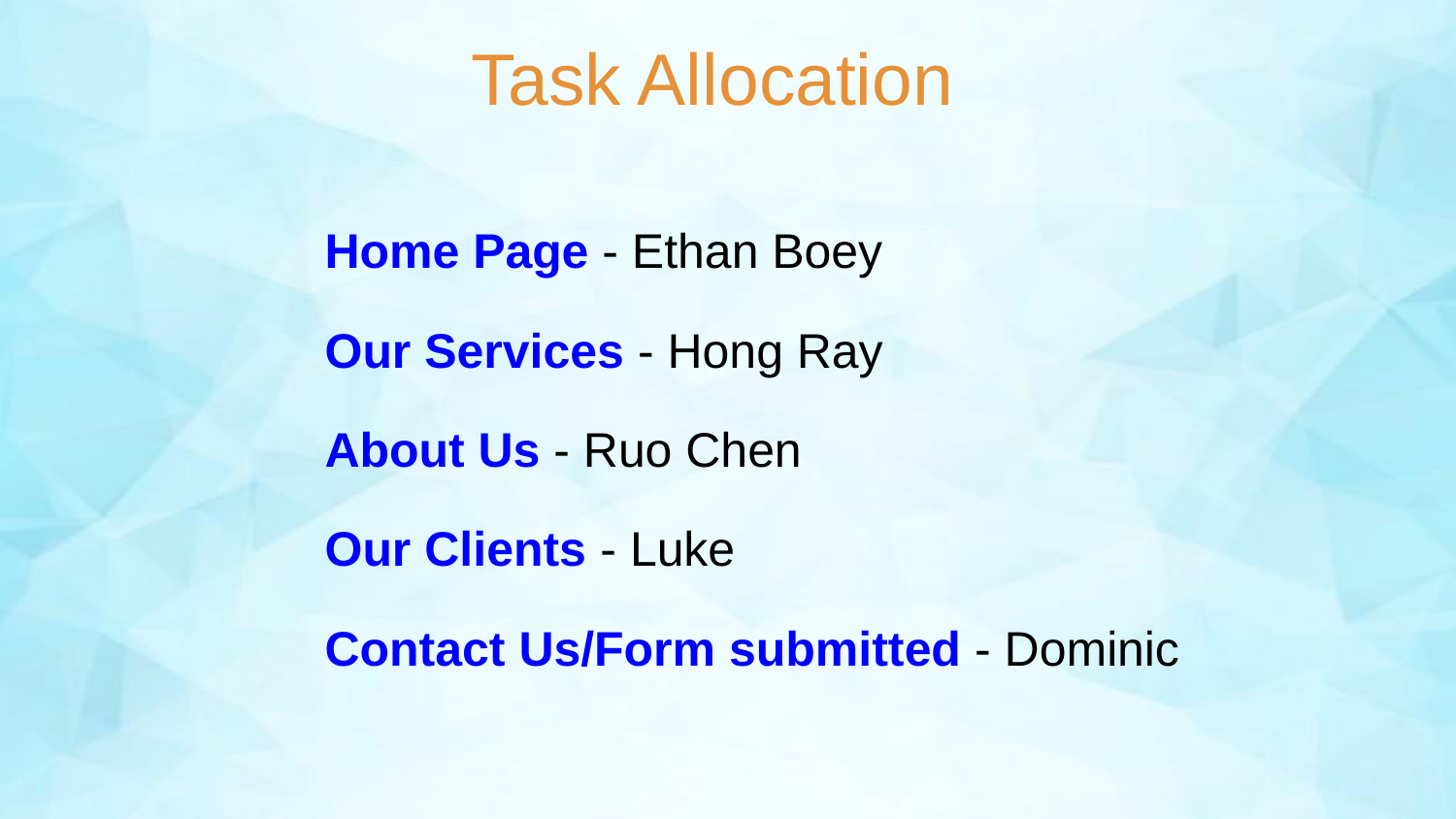

# Task Allocation
Home Page - Ethan Boey
Our Services - Hong Ray
About Us - Ruo Chen
Our Clients - Luke
Contact Us/Form submitted - Dominic